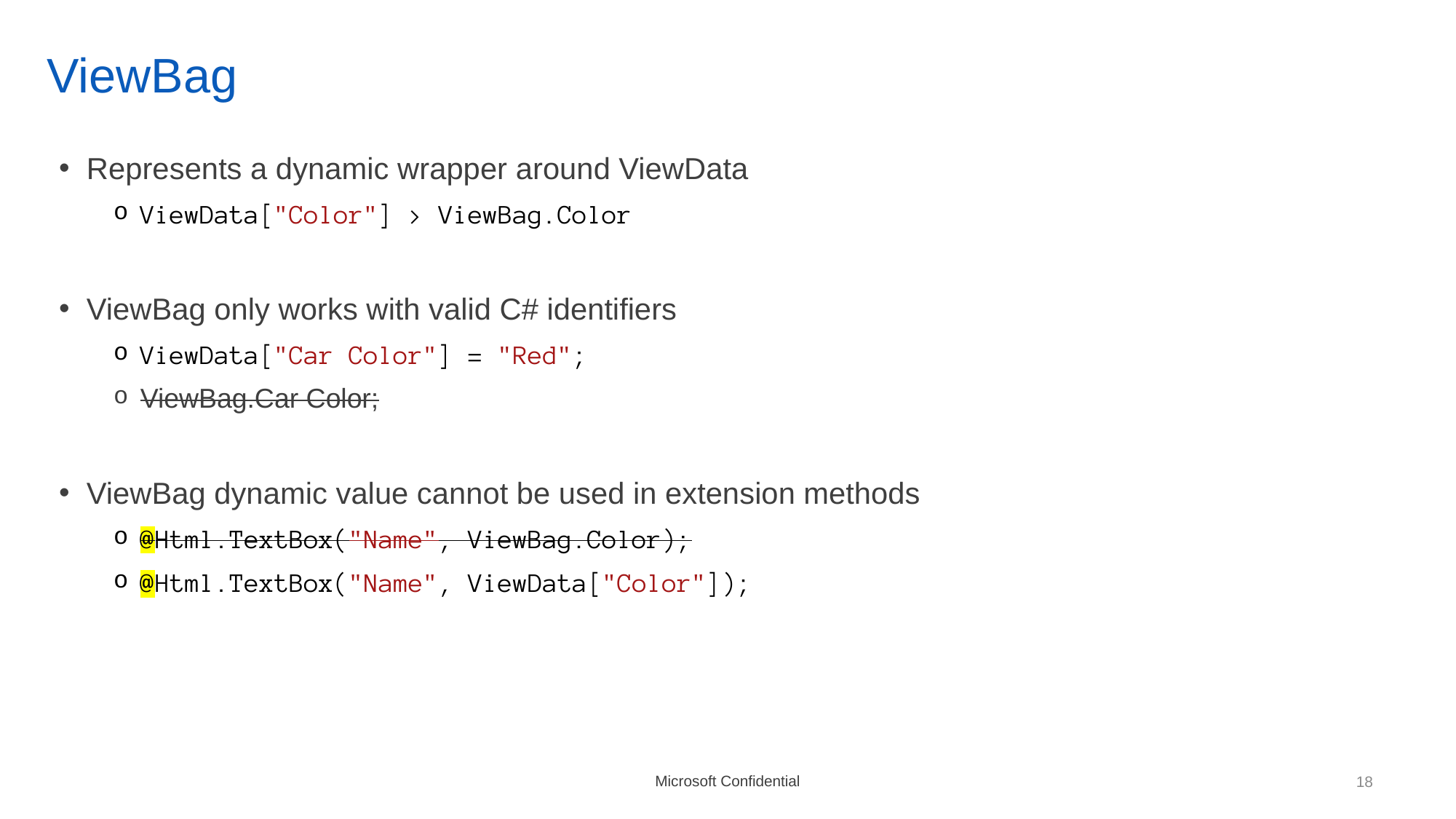

# ViewBag
Represents a dynamic wrapper around ViewData
ViewData["Color"] > ViewBag.Color

ViewBag only works with valid C# identifiers
ViewData["Car Color"] = "Red";
ViewBag.Car Color;

ViewBag dynamic value cannot be used in extension methods
@Html.TextBox("Name", ViewBag.Color);
@Html.TextBox("Name", ViewData["Color"]);
18